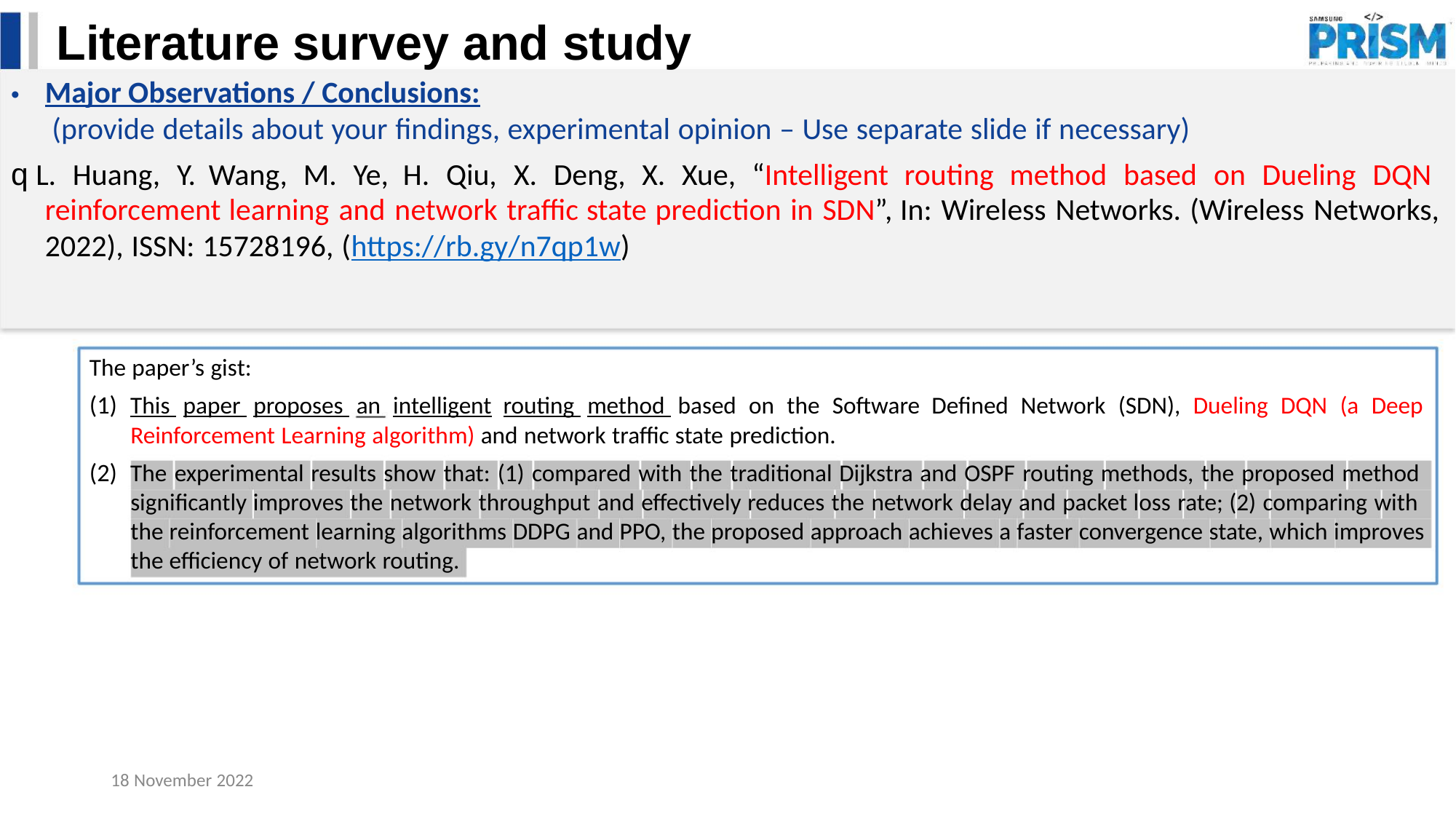

Literature survey and study
• Major Observations / Conclusions:
(provide details about your findings, experimental opinion – Use separate slide if necessary)
q L. Huang, Y. Wang, M. Ye, H. Qiu, X. Deng, X. Xue, “Intelligent routing method based on Dueling DQN
reinforcement learning and network traffic state prediction in SDN”, In: Wireless Networks. (Wireless Networks,
2022), ISSN: 15728196, (https://rb.gy/n7qp1w)
The paper’s gist:
(1) This  paper  proposes  an intelligent routing  method  based on the Software Defined Network (SDN), Dueling DQN (a Deep
Reinforcement Learning algorithm) and network traffic state prediction.
(2) The experimental results show that: (1) compared with the traditional Dijkstra and OSPF routing methods, the proposed method
significantly improves the network throughput and effectively reduces the network delay and packet loss rate; (2) comparing with
the reinforcement learning algorithms DDPG and PPO, the proposed approach achieves a faster convergence state, which improves
the efficiency of network routing.
18 November 2022